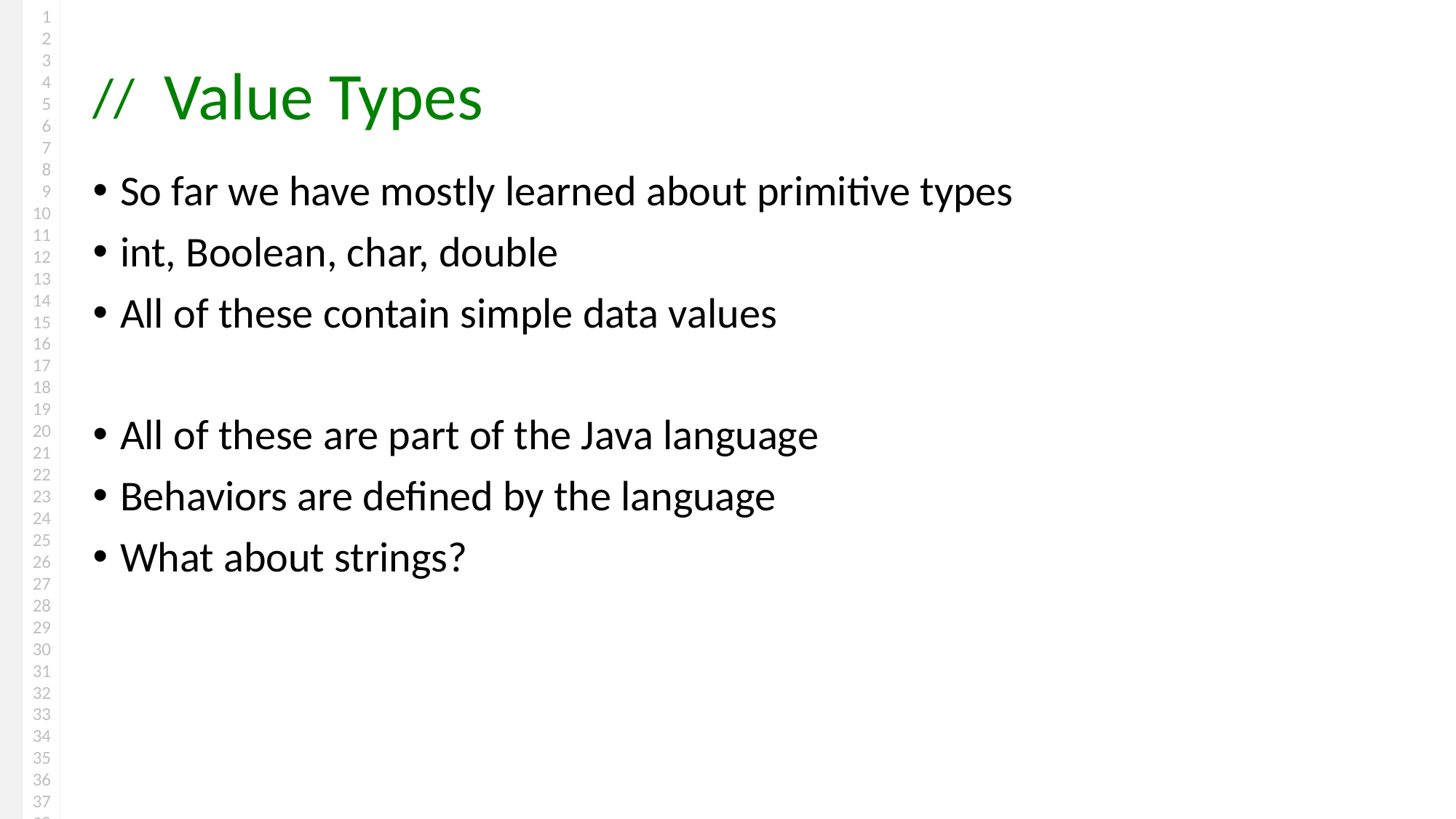

# Value Types
So far we have mostly learned about primitive types
int, Boolean, char, double
All of these contain simple data values

All of these are part of the Java language
Behaviors are defined by the language
What about strings?